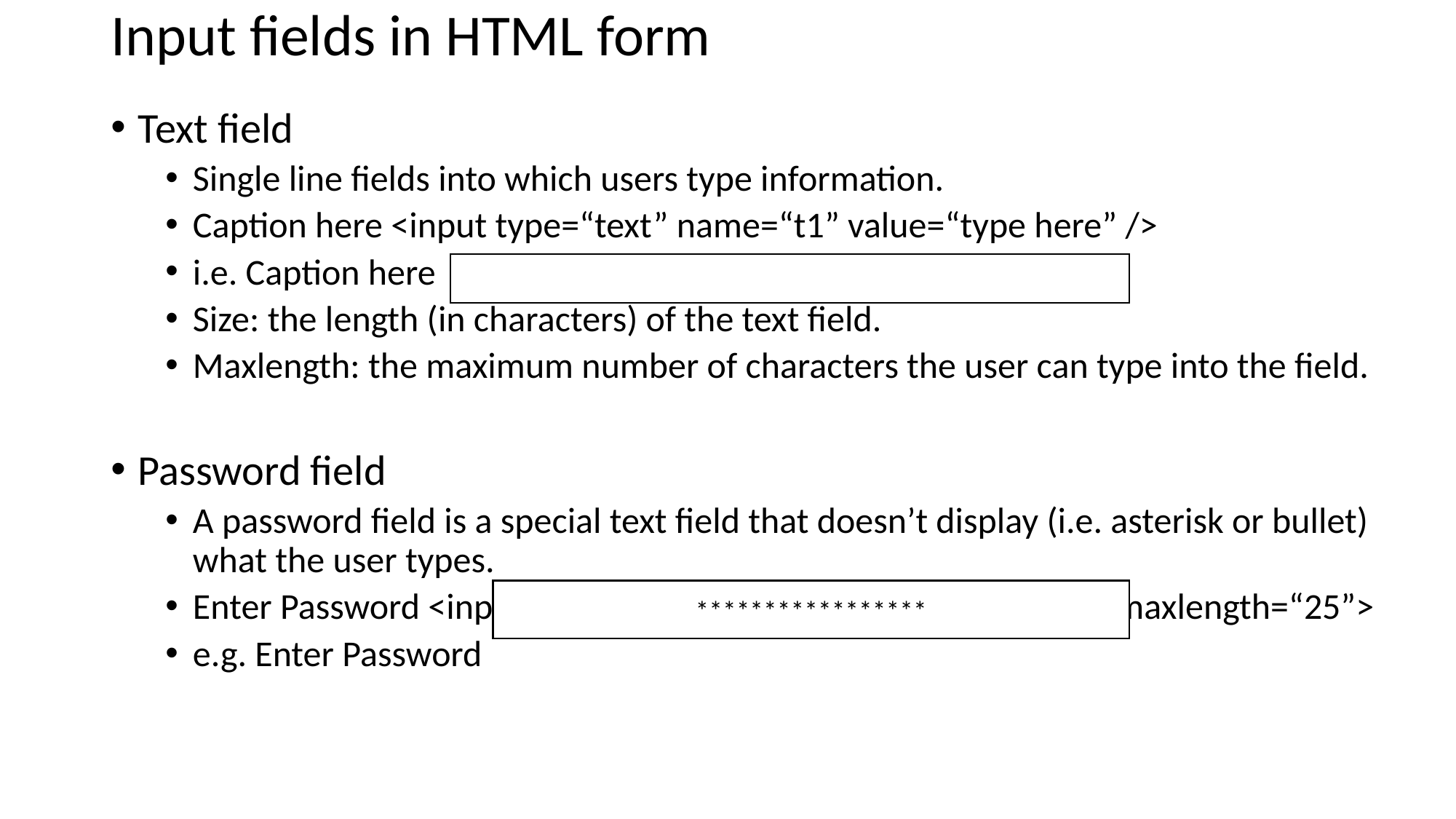

# Input fields in HTML form
Text field
Single line fields into which users type information.
Caption here <input type=“text” name=“t1” value=“type here” />
i.e. Caption here
Size: the length (in characters) of the text field.
Maxlength: the maximum number of characters the user can type into the field.

Password field
A password field is a special text field that doesn’t display (i.e. asterisk or bullet) what the user types.
Enter Password <input type=“password” name=“t2” size=“10” maxlength=“25”>
e.g. Enter Password

*****************